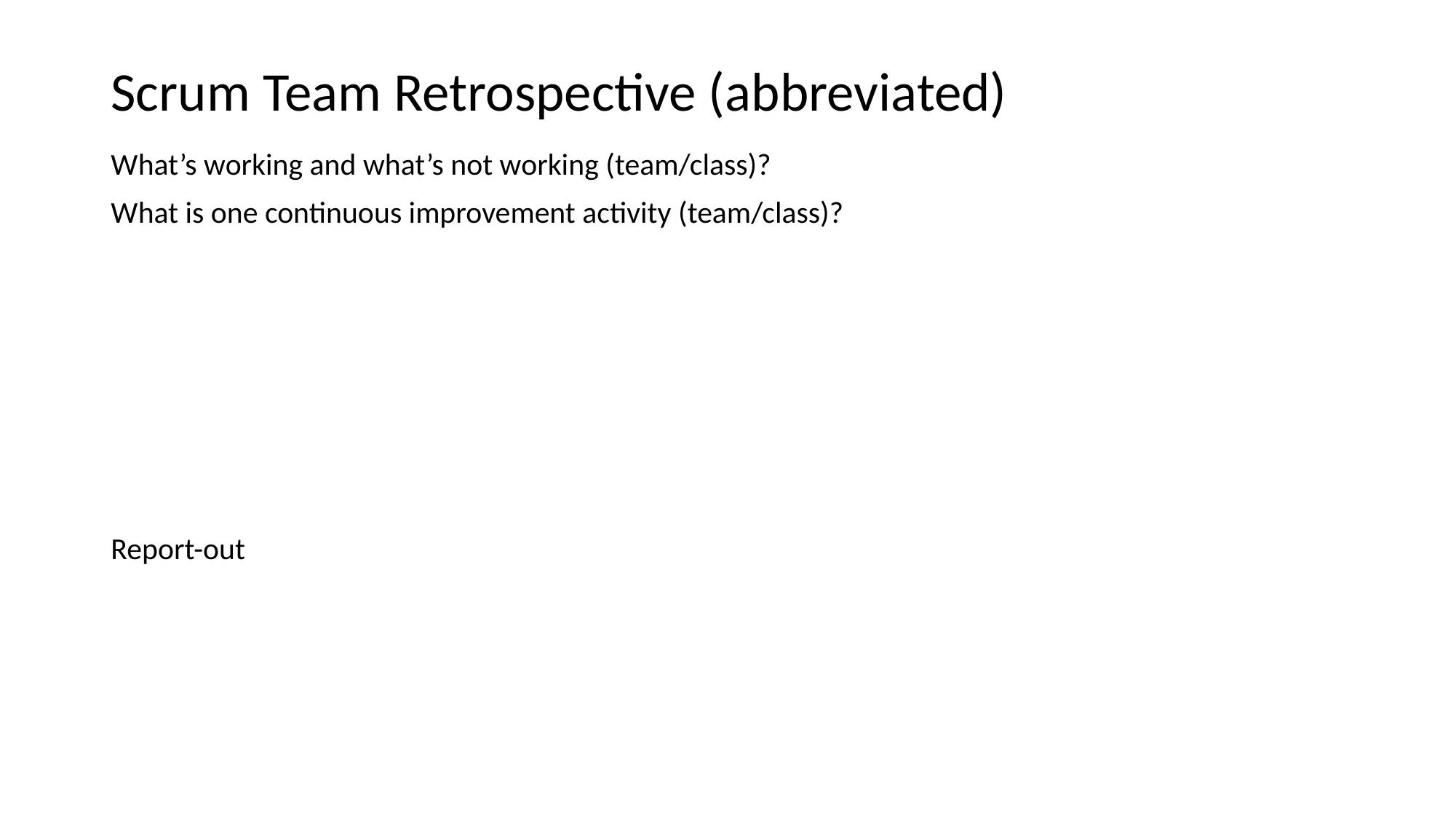

# Scrum Team Retrospective (abbreviated)
What’s working and what’s not working (team/class)?
What is one continuous improvement activity (team/class)?

Report-out